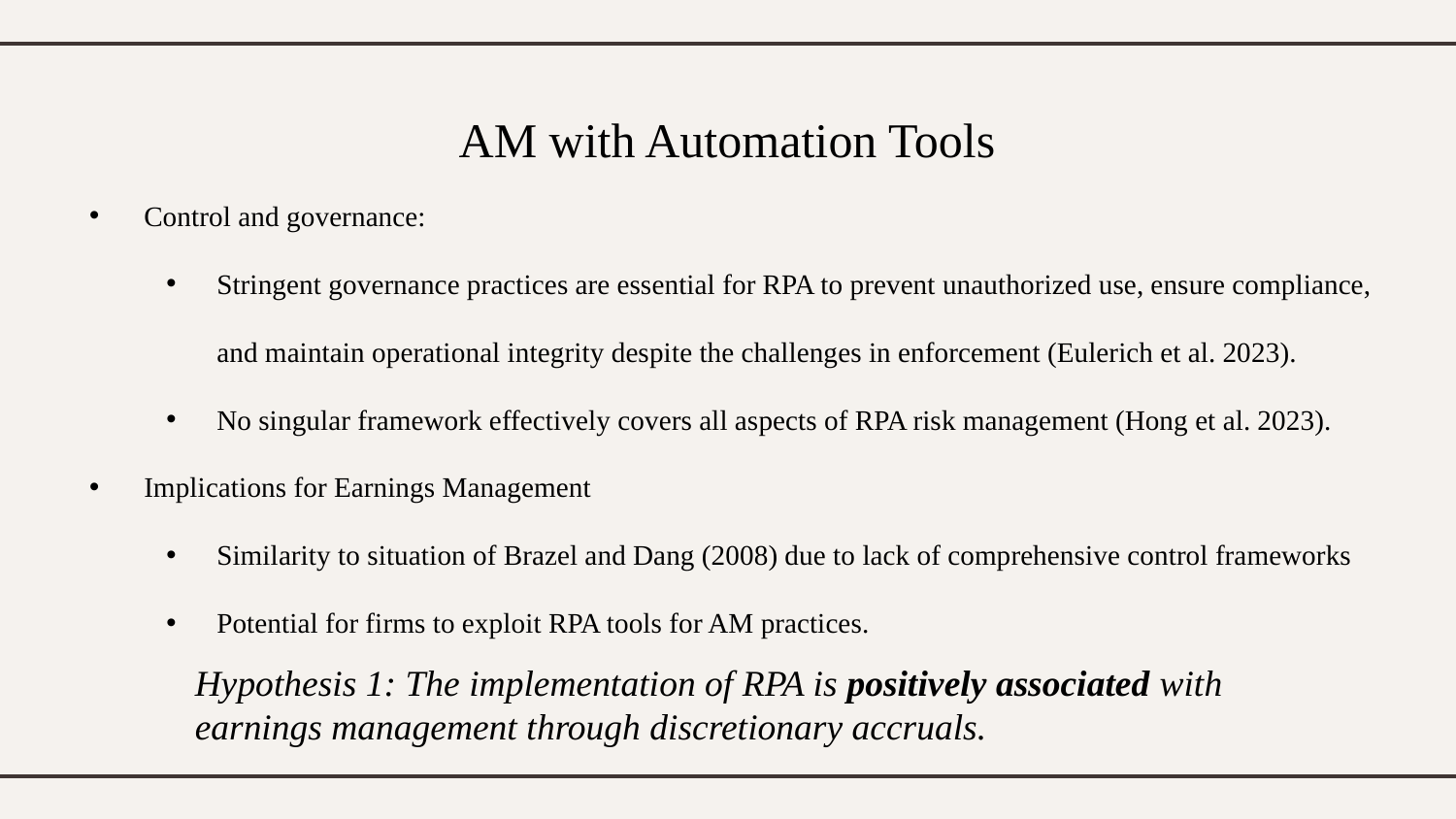

# AM with Automation Tools
Control and governance:
Stringent governance practices are essential for RPA to prevent unauthorized use, ensure compliance, and maintain operational integrity despite the challenges in enforcement (Eulerich et al. 2023).
No singular framework effectively covers all aspects of RPA risk management (Hong et al. 2023).
Implications for Earnings Management
Similarity to situation of Brazel and Dang (2008) due to lack of comprehensive control frameworks
Potential for firms to exploit RPA tools for AM practices.
Hypothesis 1: The implementation of RPA is positively associated with earnings management through discretionary accruals.